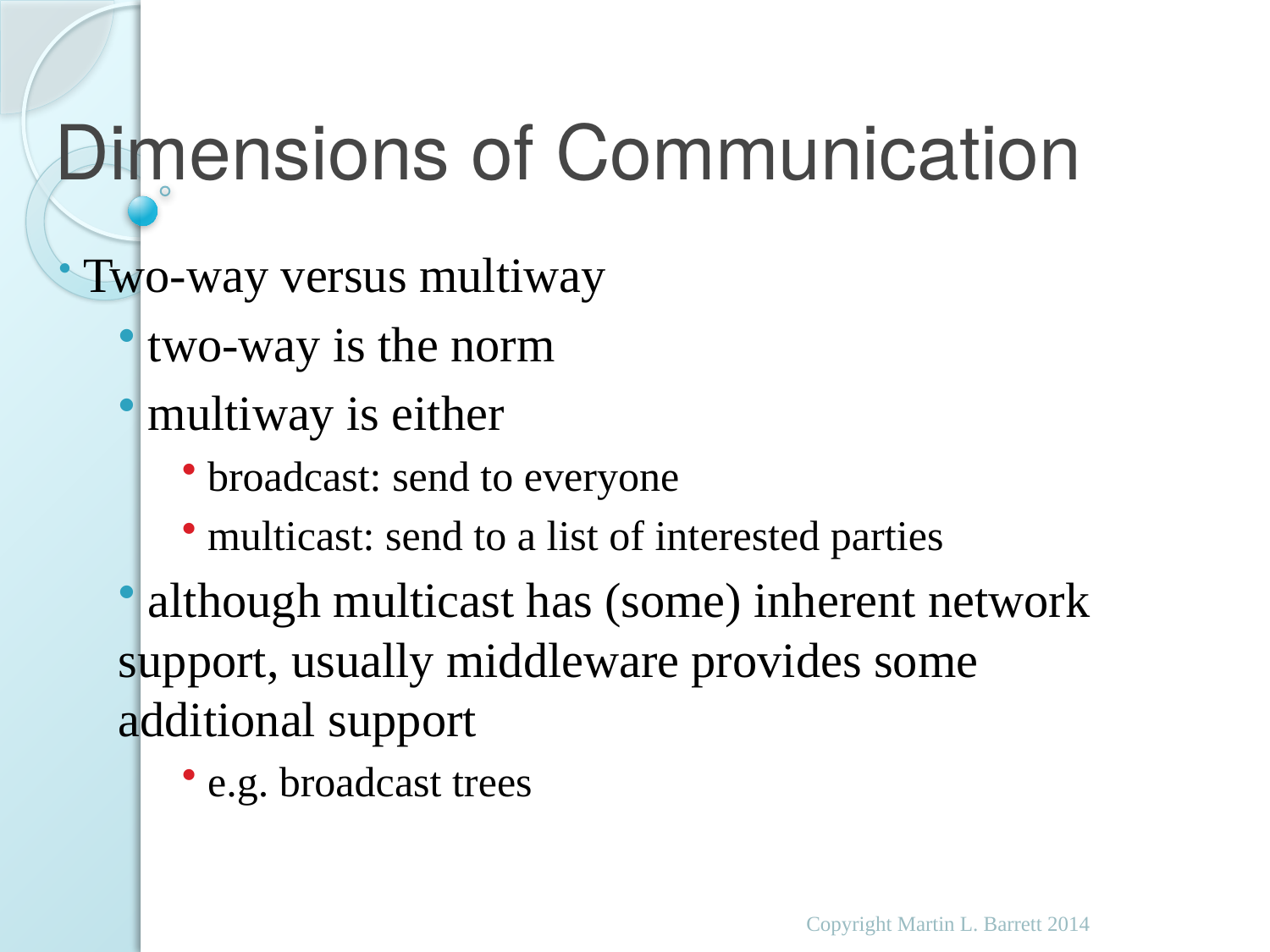

# Dimensions of Communication
 Two-way versus multiway
 two-way is the norm
 multiway is either
 broadcast: send to everyone
 multicast: send to a list of interested parties
 although multicast has (some) inherent network support, usually middleware provides some additional support
 e.g. broadcast trees
Copyright Martin L. Barrett 2014